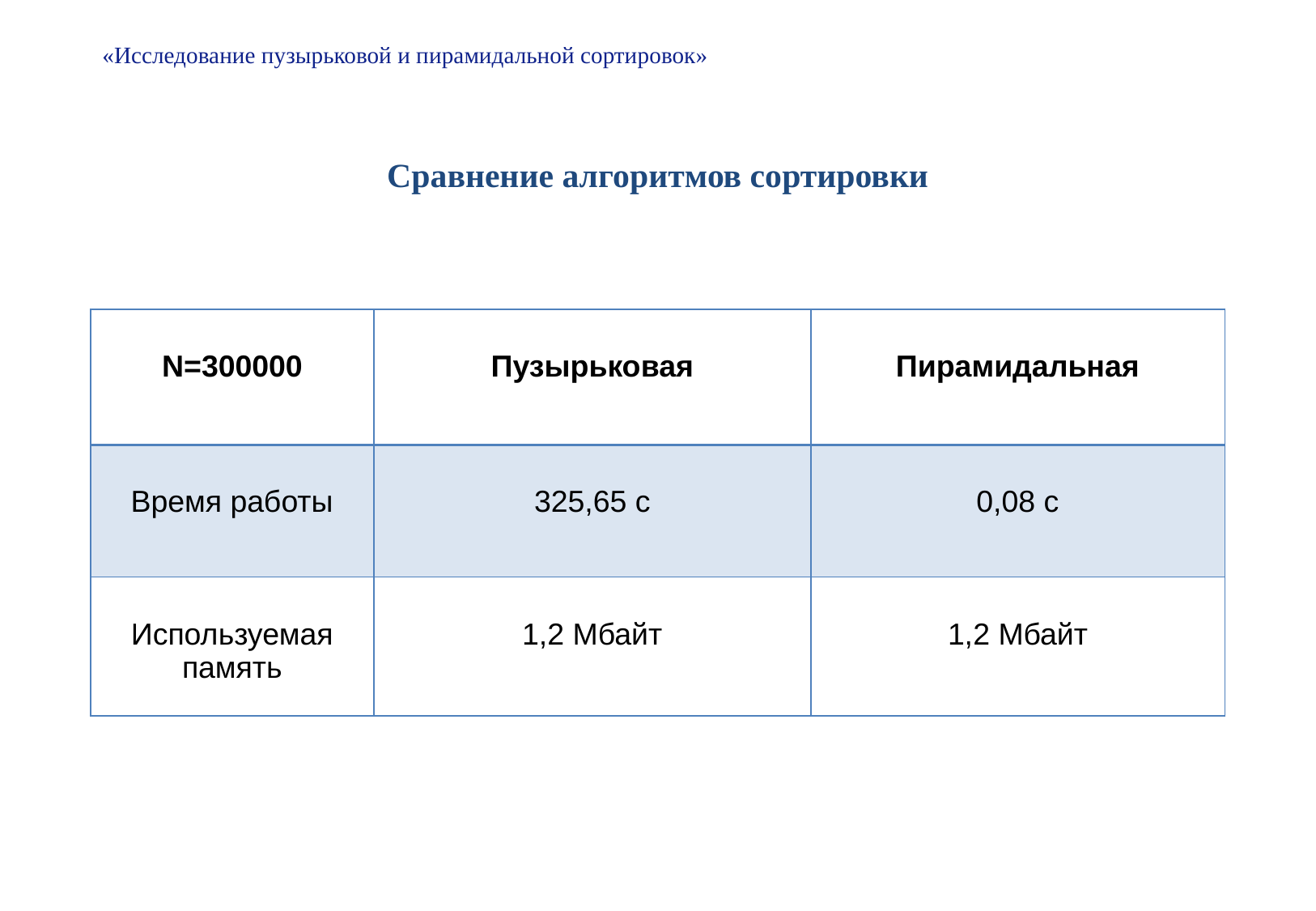

# «Исследование пузырьковой и пирамидальной сортировок»
Сравнение алгоритмов сортировки

| N=300000 | Пузырьковая | Пирамидальная |
| --- | --- | --- |
| Время работы | 325,65 с | 0,08 с |
| Используемая память | 1,2 Мбайт | 1,2 Мбайт |